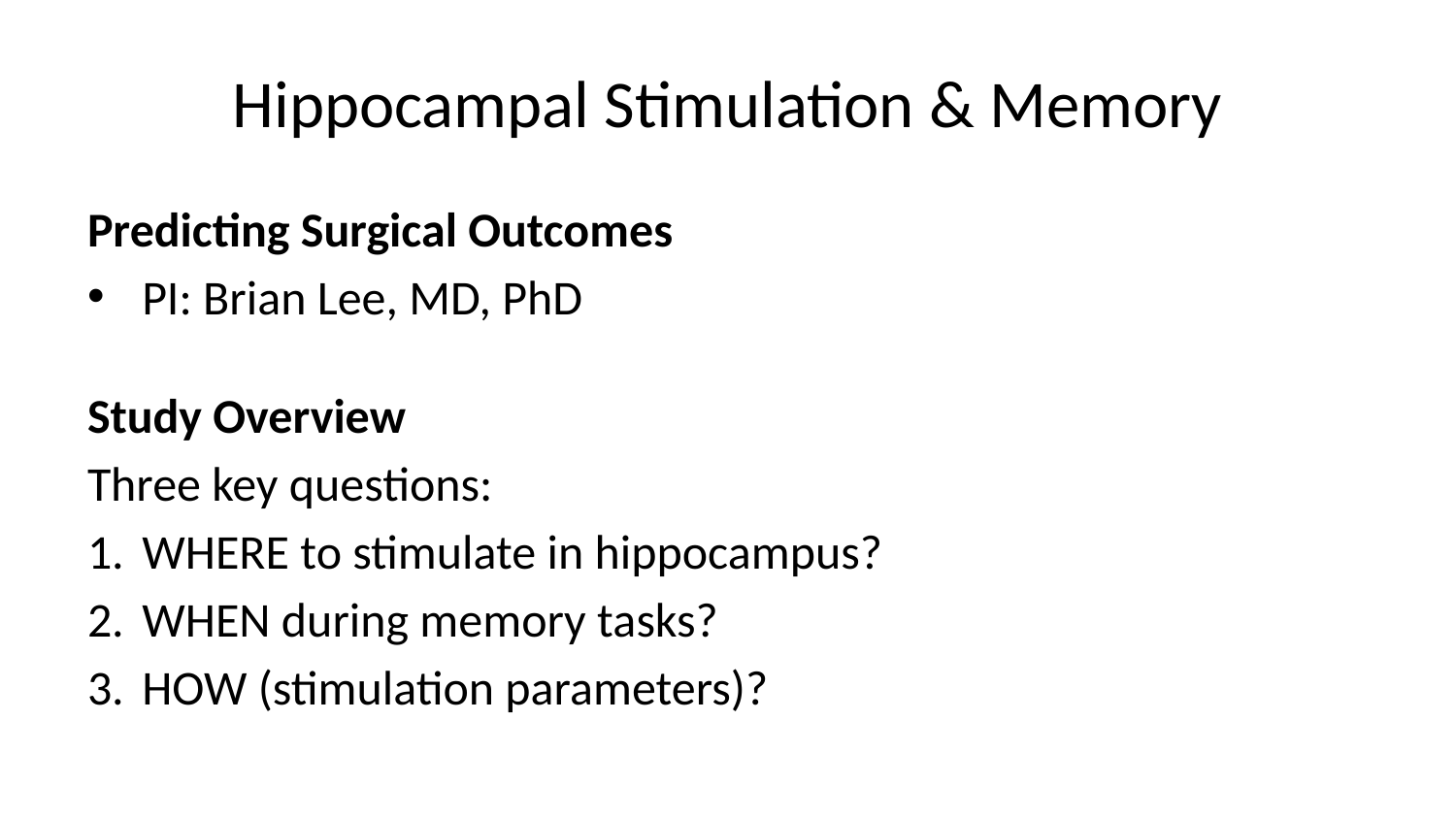

# Hippocampal Stimulation & Memory
Predicting Surgical Outcomes
PI: Brian Lee, MD, PhD
Study Overview
Three key questions:
WHERE to stimulate in hippocampus?
WHEN during memory tasks?
HOW (stimulation parameters)?